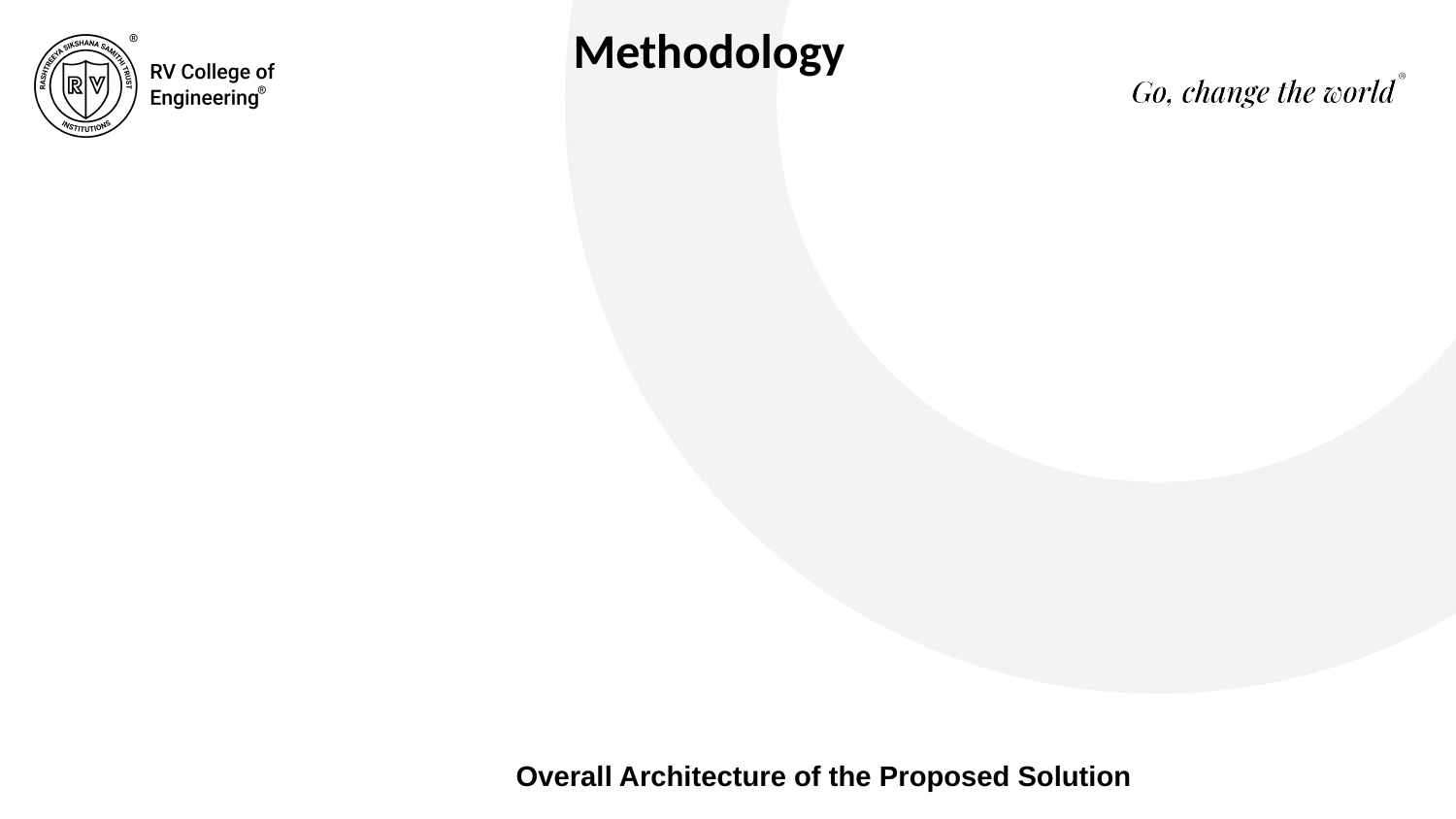

Methodology
Overall Architecture of the Proposed Solution